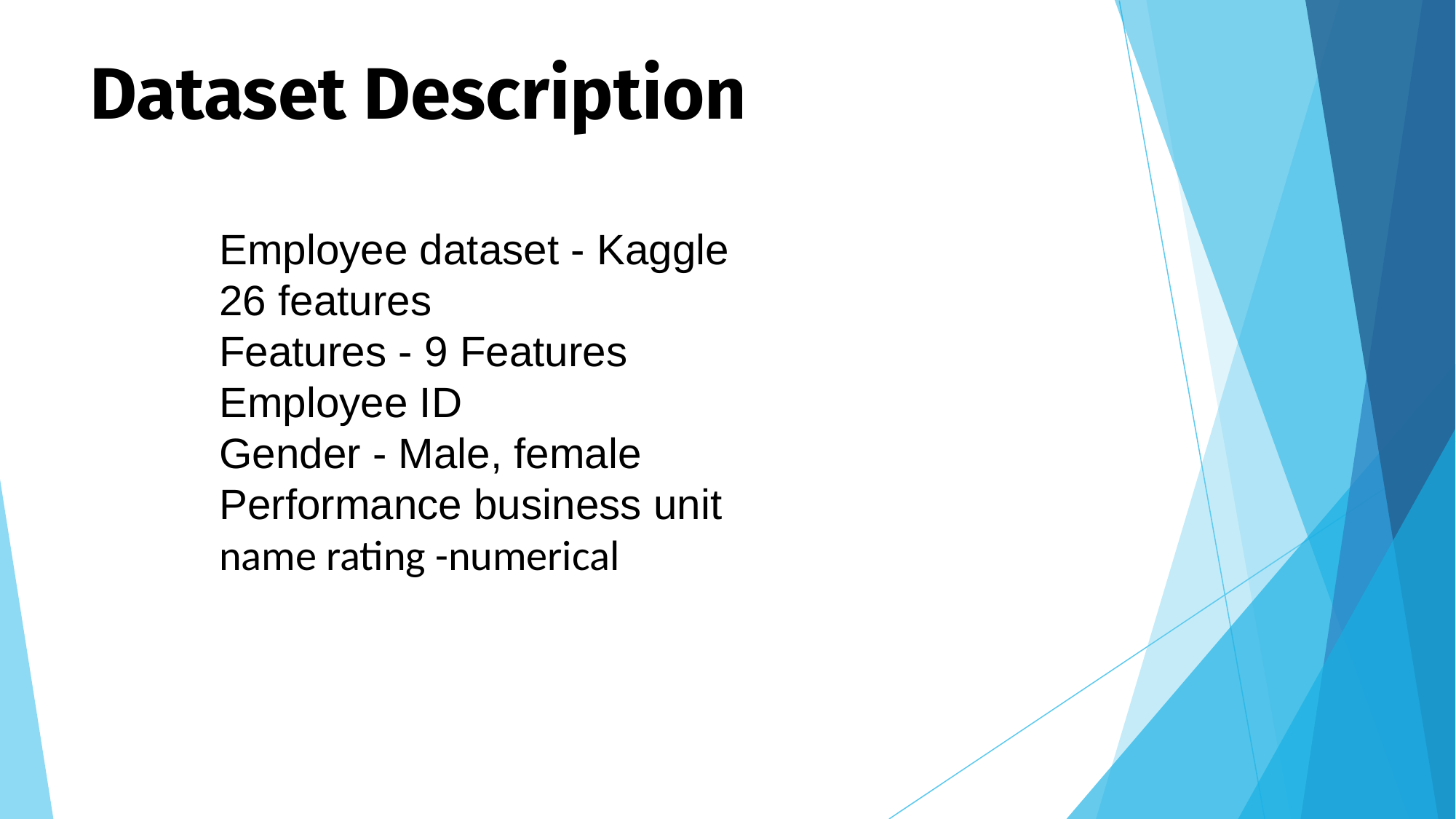

# Dataset Description
Employee dataset - Kaggle
26 features
Features - 9 Features
Employee ID
Gender - Male, female
Performance business unit
name rating -numerical